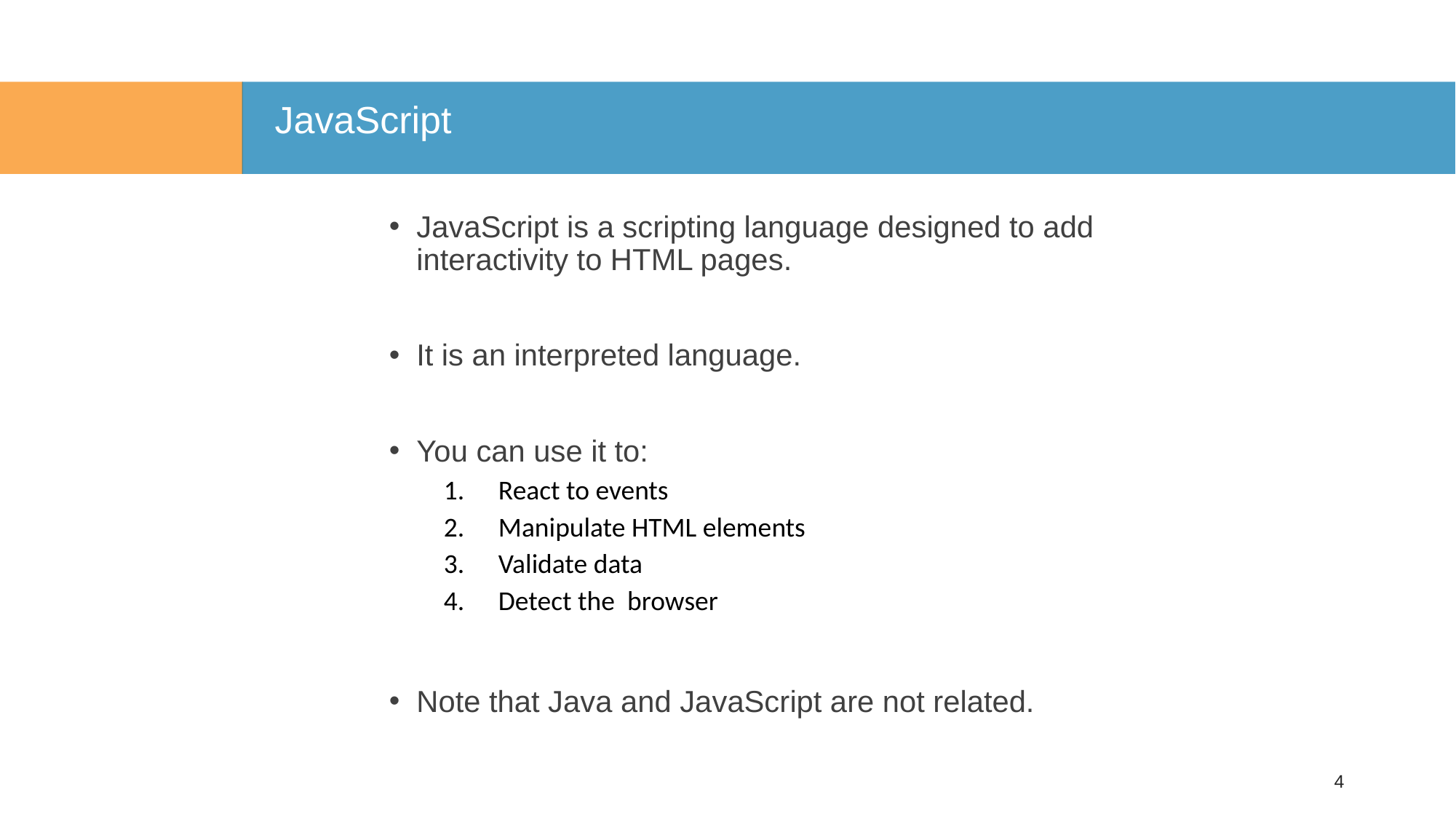

# JavaScript
JavaScript is a scripting language designed to add interactivity to HTML pages.

It is an interpreted language.

You can use it to:
React to events
Manipulate HTML elements
Validate data
Detect the  browser

Note that Java and JavaScript are not related.
4